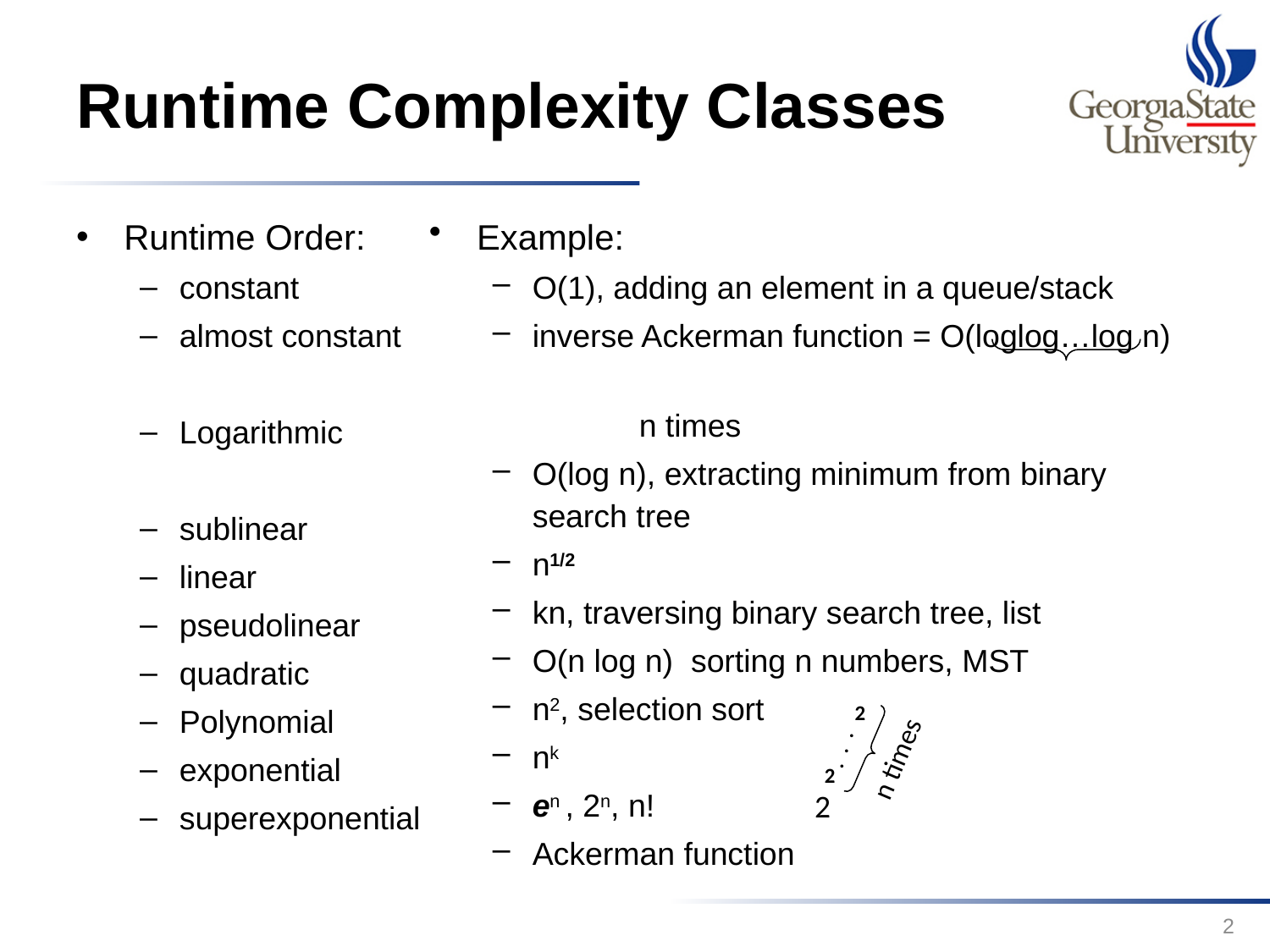

# Runtime Complexity Classes
Runtime Order:
constant
almost constant

Logarithmic

sublinear
linear
pseudolinear
quadratic
Polynomial
exponential
superexponential

Example:
O(1), adding an element in a queue/stack
inverse Ackerman function = O(loglog…log n)
					                               n times
O(log n), extracting minimum from binary search tree
n1/2
kn, traversing binary search tree, list
O(n log n)  sorting n numbers, MST
n2, selection sort
nk
en , 2n, n!
Ackerman function

     2
       .
      .
     .
  2
2

n times
2